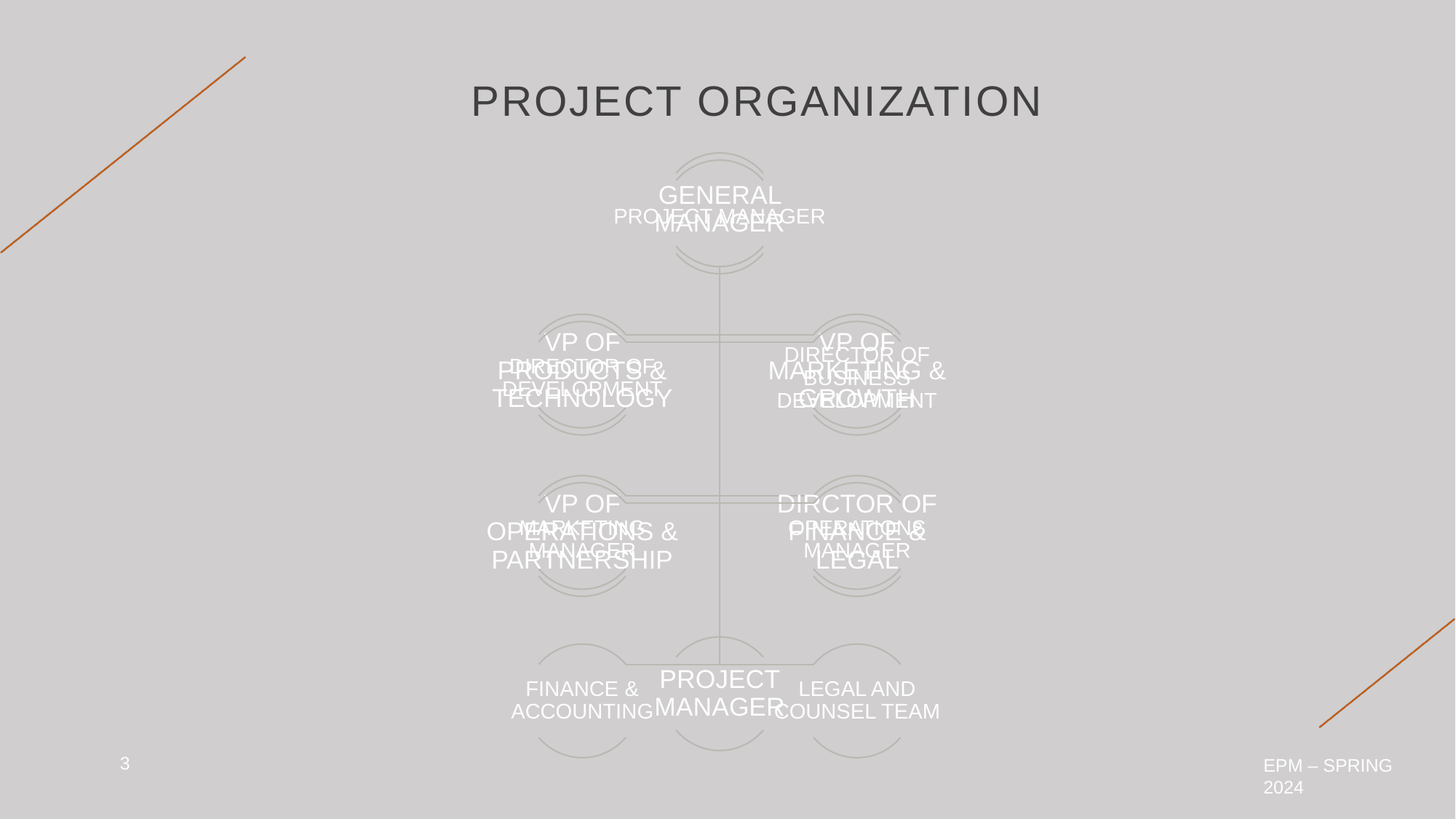

# Project organization
GENERAL MANAGER
PROJECT MANAGER
VP OF PRODUCTS & TECHNOLOGY
VP OF MARKETING & GROWTH
VP OF OPERATIONS & PARTNERSHIP
DIRCTOR OF FINANCE & LEGAL
PROJECT MANAGER
DIRECTOR OF DEVELOPMENT
DIRECTOR OF BUSINESS DEVELOPMENT
MARKETING MANAGER
OPERATIONS MANAGER
FINANCE & ACCOUNTING
LEGAL AND COUNSEL TEAM
3
EPM – SPRING 2024